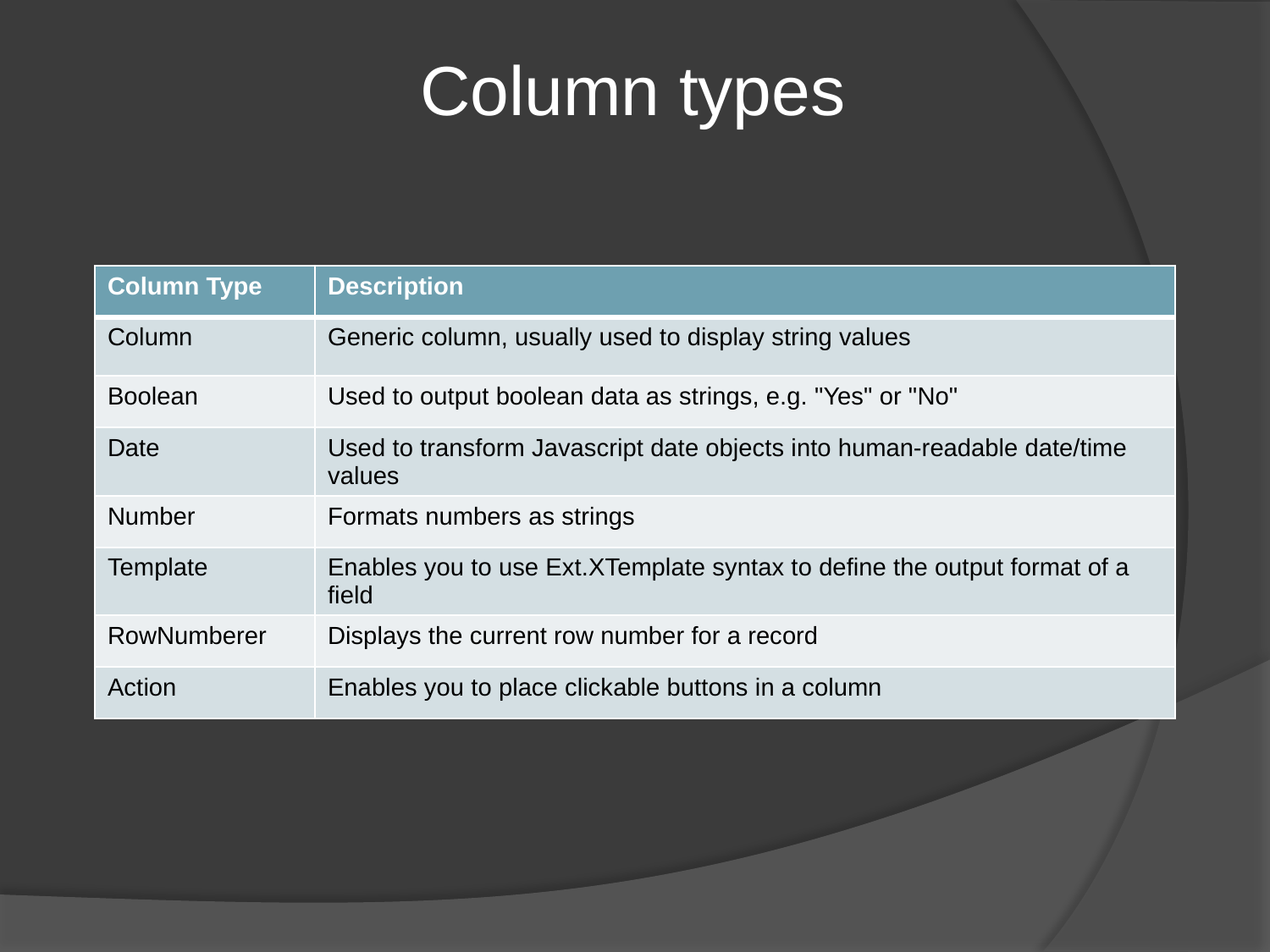

# Column types
| Column Type | Description |
| --- | --- |
| Column | Generic column, usually used to display string values |
| Boolean | Used to output boolean data as strings, e.g. "Yes" or "No" |
| Date | Used to transform Javascript date objects into human-readable date/time values |
| Number | Formats numbers as strings |
| Template | Enables you to use Ext.XTemplate syntax to define the output format of a field |
| RowNumberer | Displays the current row number for a record |
| Action | Enables you to place clickable buttons in a column |